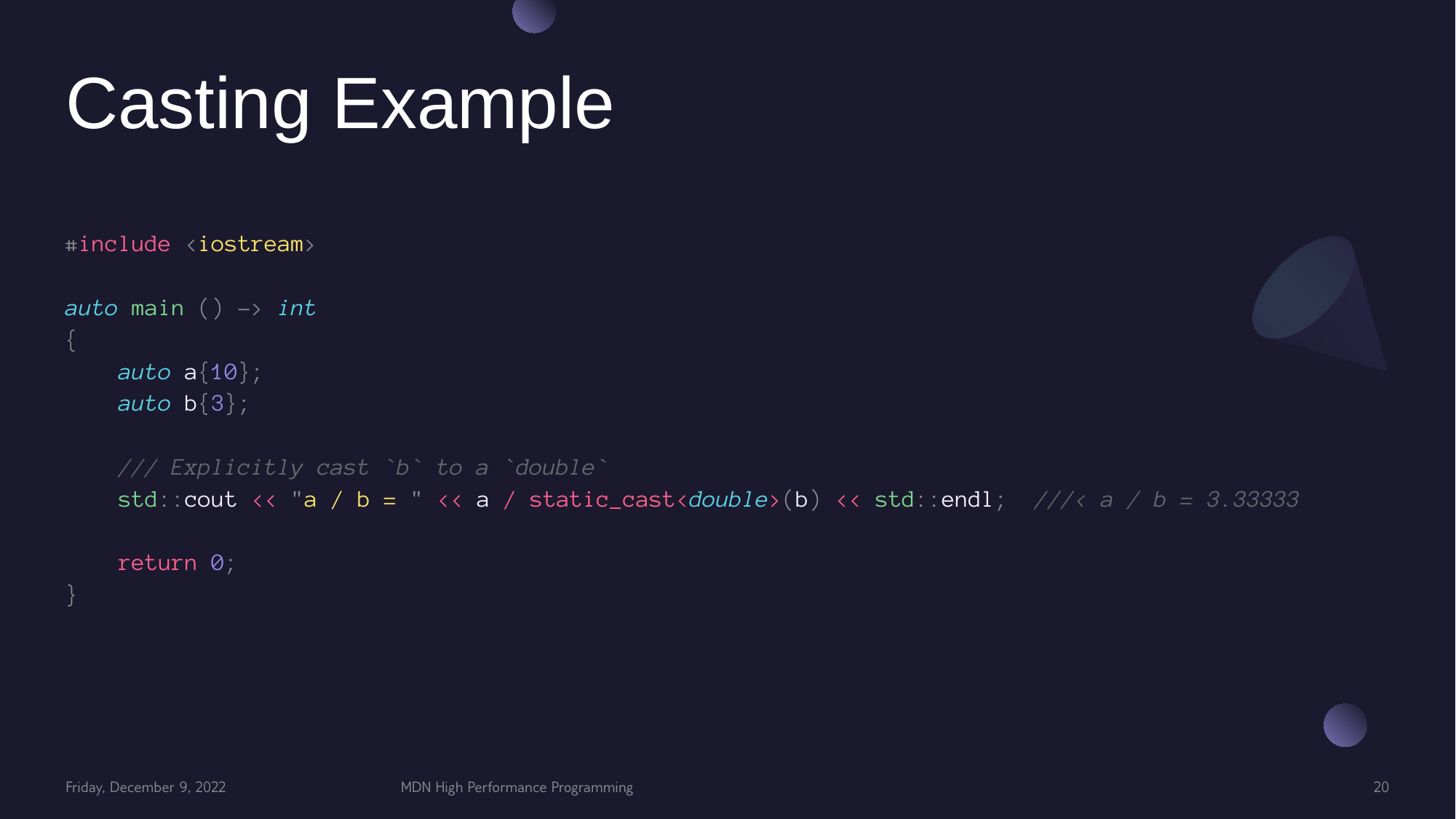

# Casting Example
#include <iostream>
auto main () -> int
{
    auto a{10};
    auto b{3};
    /// Explicitly cast `b` to a `double`
    std::cout << "a / b = " << a / static_cast<double>(b) << std::endl;  ///< a / b = 3.33333
    return 0;
}

Friday, December 9, 2022
MDN High Performance Programming
20